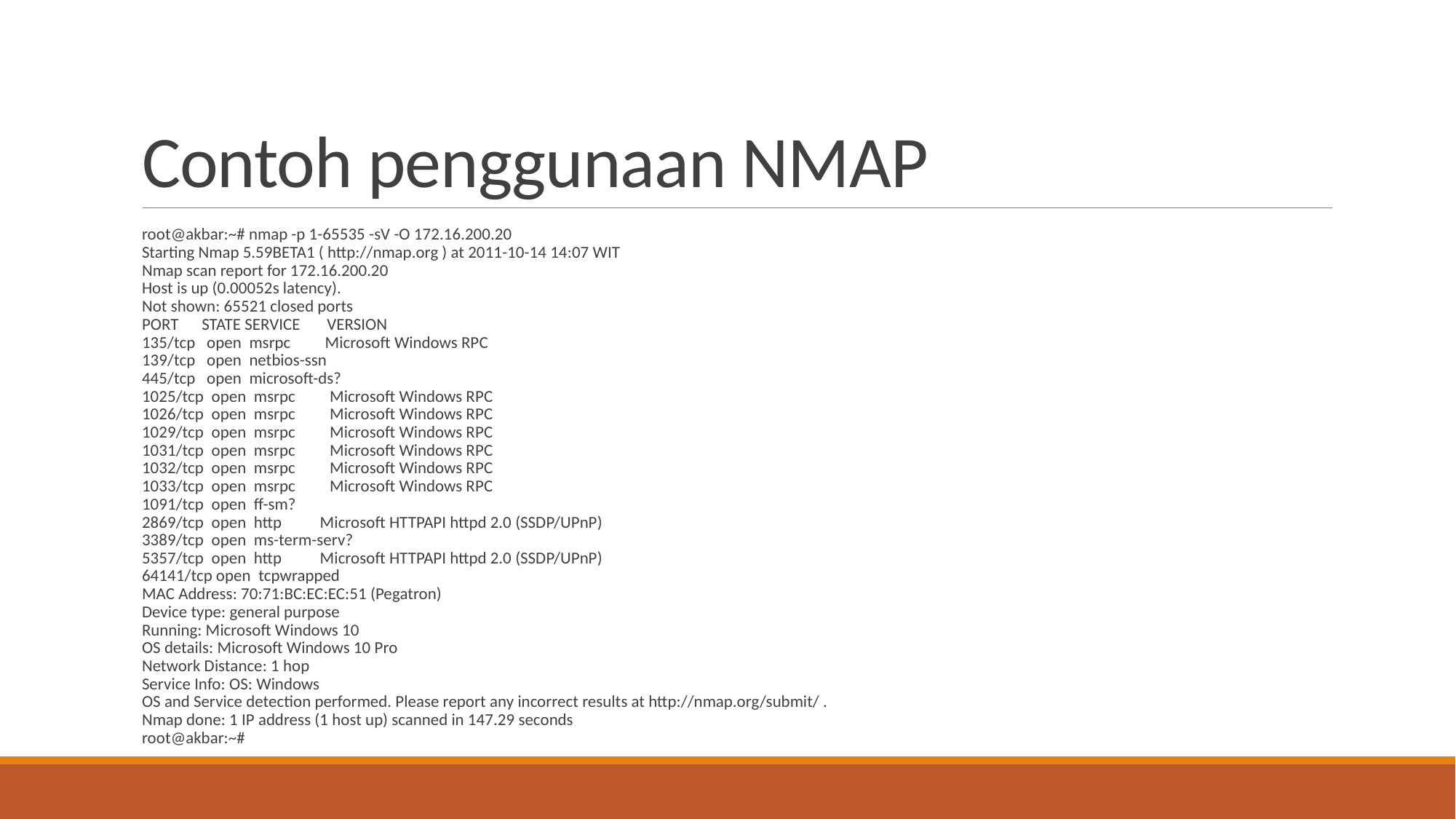

# Contoh penggunaan NMAP
root@akbar:~# nmap -p 1-65535 -sV -O 172.16.200.20
Starting Nmap 5.59BETA1 ( http://nmap.org ) at 2011-10-14 14:07 WIT
Nmap scan report for 172.16.200.20
Host is up (0.00052s latency).
Not shown: 65521 closed ports
PORT      STATE SERVICE       VERSION
135/tcp   open  msrpc         Microsoft Windows RPC
139/tcp   open  netbios-ssn
445/tcp   open  microsoft-ds?
1025/tcp  open  msrpc         Microsoft Windows RPC
1026/tcp  open  msrpc         Microsoft Windows RPC
1029/tcp  open  msrpc         Microsoft Windows RPC
1031/tcp  open  msrpc         Microsoft Windows RPC
1032/tcp  open  msrpc         Microsoft Windows RPC
1033/tcp  open  msrpc         Microsoft Windows RPC
1091/tcp  open  ff-sm?
2869/tcp  open  http          Microsoft HTTPAPI httpd 2.0 (SSDP/UPnP)
3389/tcp  open  ms-term-serv?
5357/tcp  open  http          Microsoft HTTPAPI httpd 2.0 (SSDP/UPnP)
64141/tcp open  tcpwrapped
MAC Address: 70:71:BC:EC:EC:51 (Pegatron)
Device type: general purpose
Running: Microsoft Windows 10
OS details: Microsoft Windows 10 Pro
Network Distance: 1 hop
Service Info: OS: Windows
OS and Service detection performed. Please report any incorrect results at http://nmap.org/submit/ .
Nmap done: 1 IP address (1 host up) scanned in 147.29 seconds
root@akbar:~#